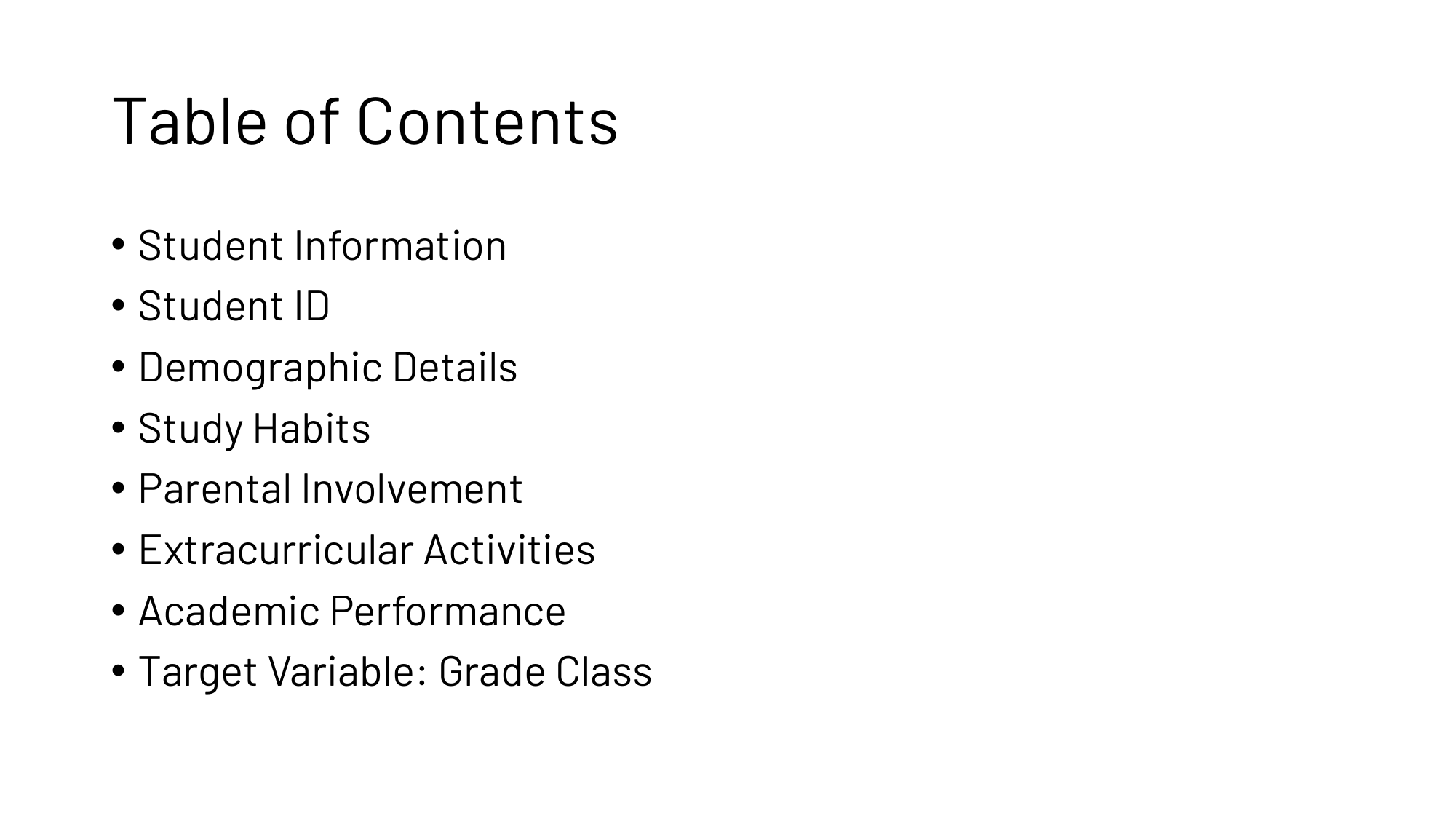

# Table of Contents
Student Information
Student ID
Demographic Details
Study Habits
Parental Involvement
Extracurricular Activities
Academic Performance
Target Variable: Grade Class